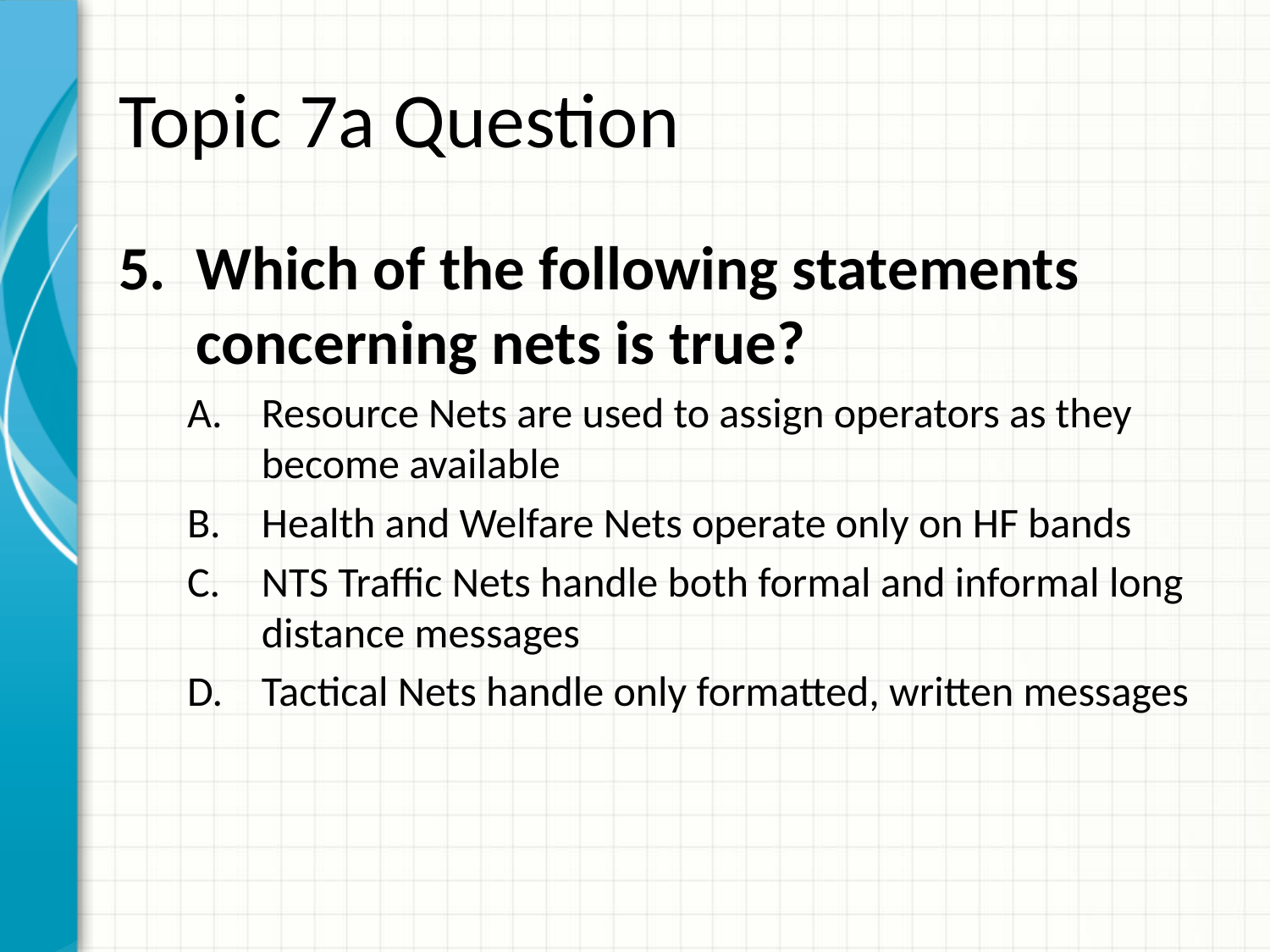

# Topic 7a Question
Which of the following statements concerning nets is true?
Resource Nets are used to assign operators as they become available
Health and Welfare Nets operate only on HF bands
NTS Traffic Nets handle both formal and informal long distance messages
Tactical Nets handle only formatted, written messages